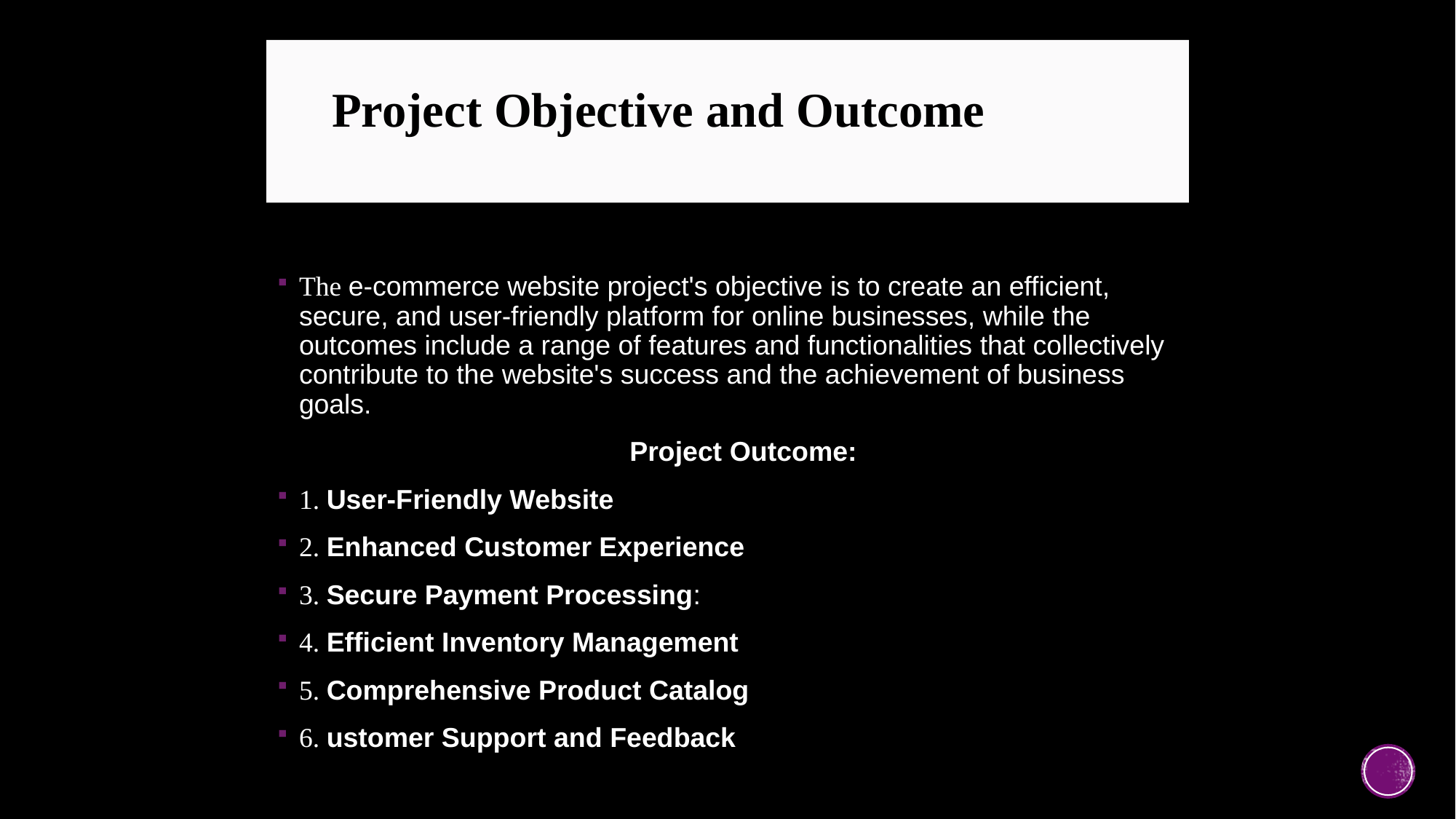

# Project Objective and Outcome

The e-commerce website project's objective is to create an efficient, secure, and user-friendly platform for online businesses, while the outcomes include a range of features and functionalities that collectively contribute to the website's success and the achievement of business goals.
                                                         Project Outcome:
1. User-Friendly Website
2. Enhanced Customer Experience
3. Secure Payment Processing:
4. Efficient Inventory Management
5. Comprehensive Product Catalog
6. ustomer Support and Feedback